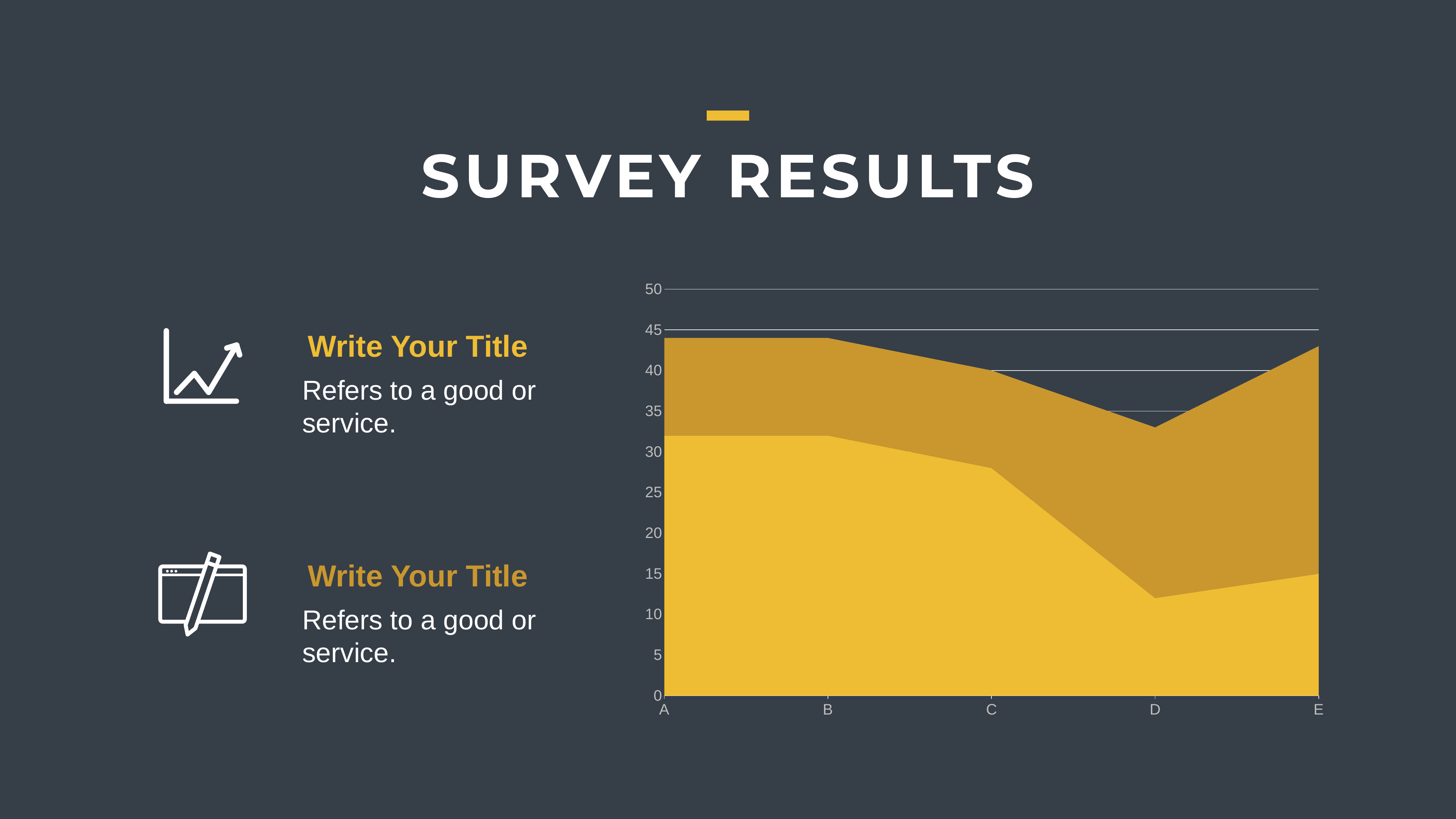

SURVEY RESULTS

### Chart

| Category | Series 1 | Series 2 |
|---|---|---|
| A | 32.0 | 12.0 |
| B | 32.0 | 12.0 |
| C | 28.0 | 12.0 |
| D | 12.0 | 21.0 |
| E | 15.0 | 28.0 |
Write Your Title
Refers to a good or service.
Write Your Title
Refers to a good or service.